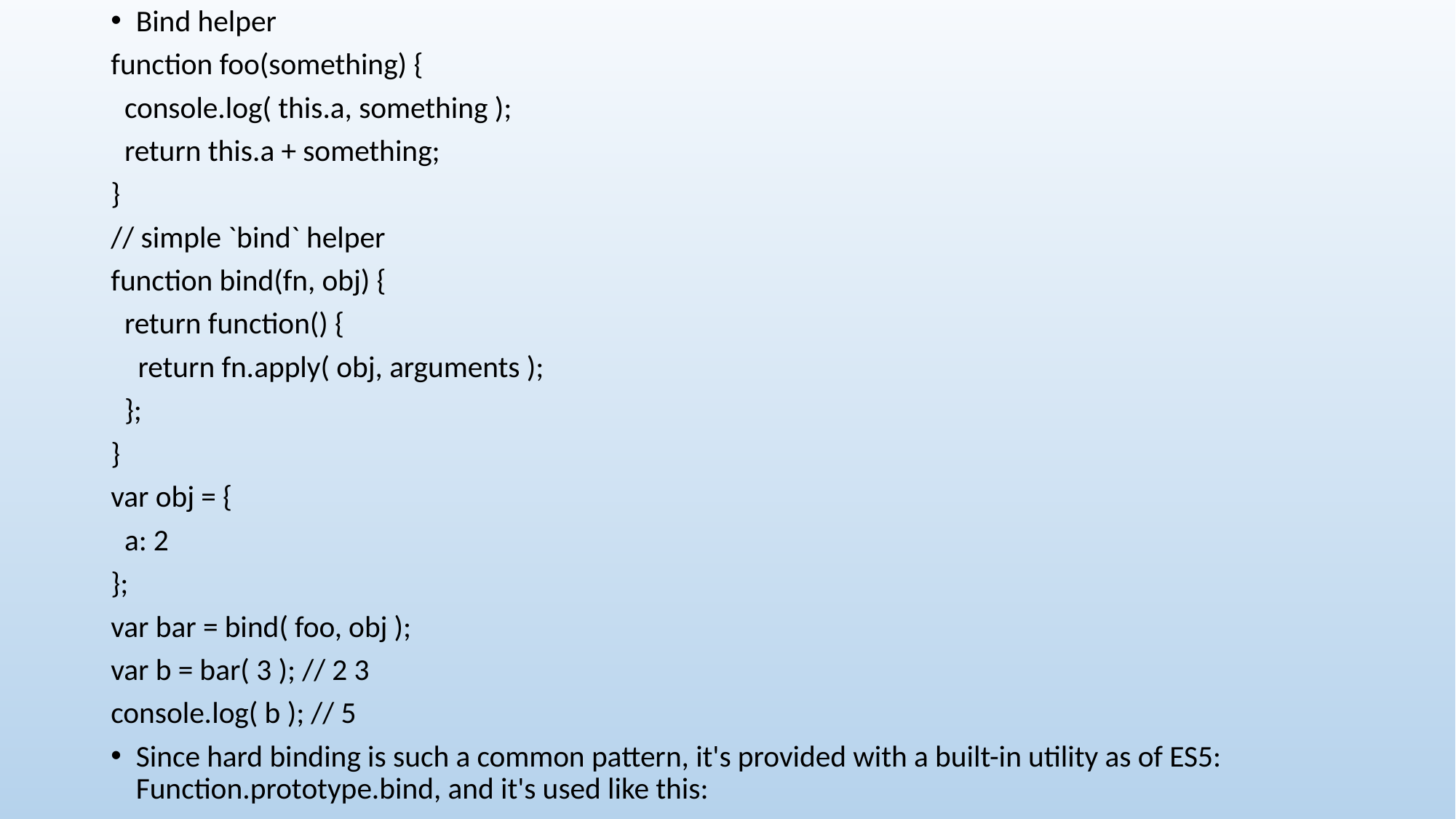

Bind helper
function foo(something) {
  console.log( this.a, something );
  return this.a + something;
}
// simple `bind` helper
function bind(fn, obj) {
  return function() {
    return fn.apply( obj, arguments );
  };
}
var obj = {
  a: 2
};
var bar = bind( foo, obj );
var b = bar( 3 ); // 2 3
console.log( b ); // 5
Since hard binding is such a common pattern, it's provided with a built-in utility as of ES5: Function.prototype.bind, and it's used like this: